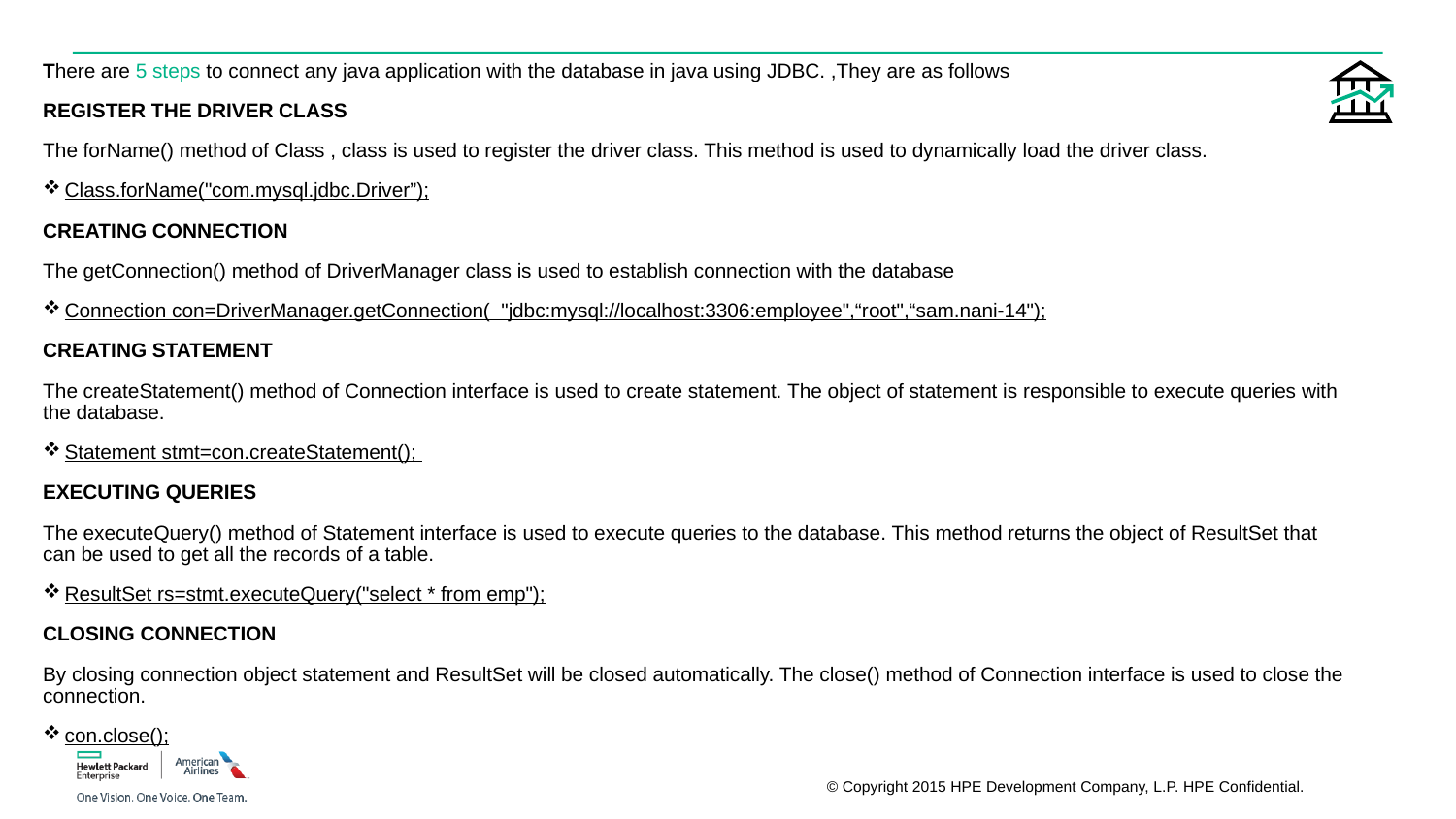

There are 5 steps to connect any java application with the database in java using JDBC. ,They are as follows
REGISTER THE DRIVER CLASS
The forName() method of Class , class is used to register the driver class. This method is used to dynamically load the driver class.
Class.forName("com.mysql.jdbc.Driver”);
CREATING CONNECTION
The getConnection() method of DriverManager class is used to establish connection with the database
Connection con=DriverManager.getConnection(  "jdbc:mysql://localhost:3306:employee",“root",“sam.nani-14");
CREATING STATEMENT
The createStatement() method of Connection interface is used to create statement. The object of statement is responsible to execute queries with the database.
Statement stmt=con.createStatement();
EXECUTING QUERIES
The executeQuery() method of Statement interface is used to execute queries to the database. This method returns the object of ResultSet that can be used to get all the records of a table.
ResultSet rs=stmt.executeQuery("select * from emp");
CLOSING CONNECTION
By closing connection object statement and ResultSet will be closed automatically. The close() method of Connection interface is used to close the connection.
con.close();